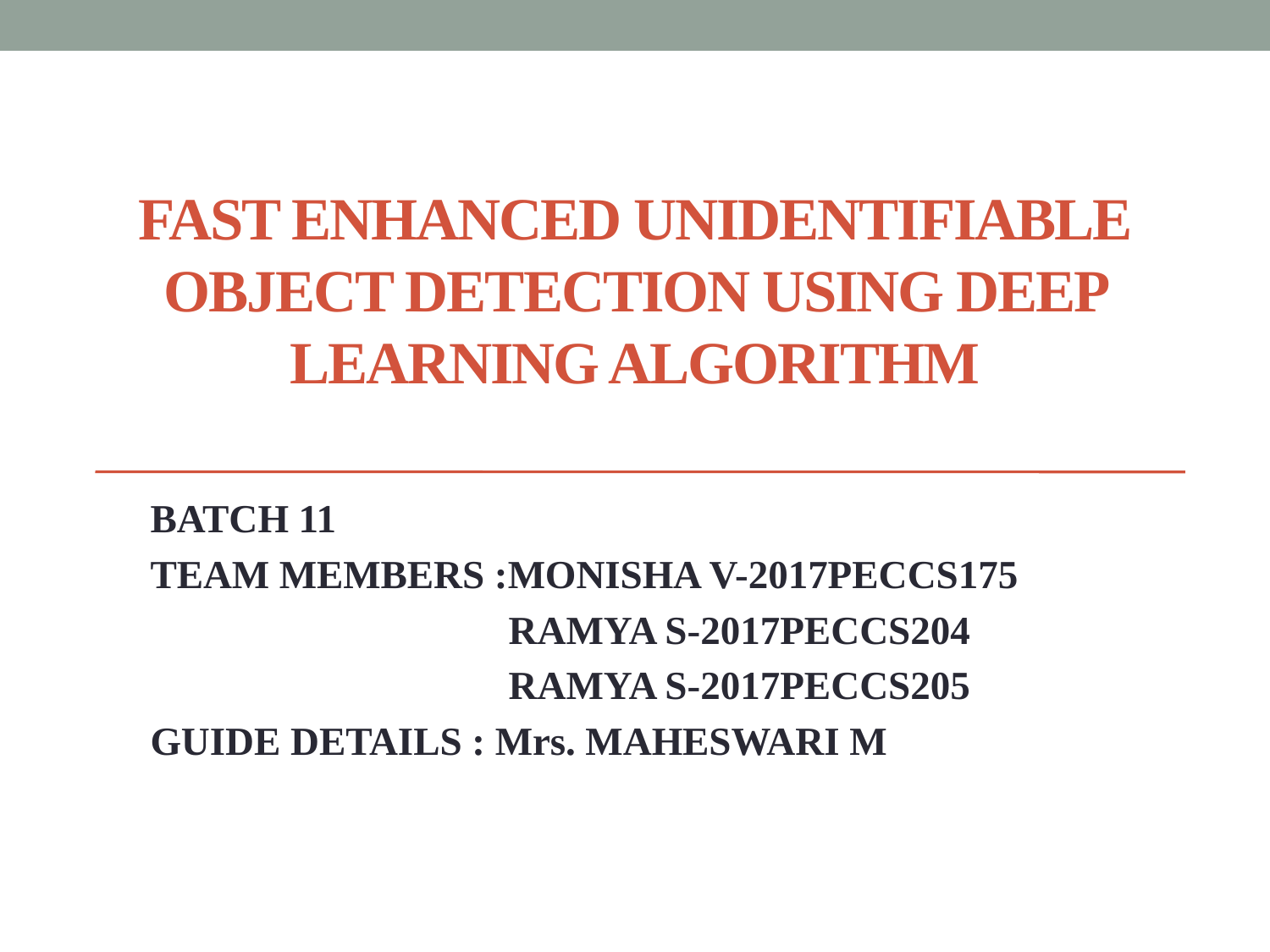

# FAST ENHANCED UNIDENTIFIABLE OBJECT DETECTION USING DEEP LEARNING ALGORITHM
BATCH 11
TEAM MEMBERS :MONISHA V-2017PECCS175
                                    RAMYA S-2017PECCS204
                                    RAMYA S-2017PECCS205
GUIDE DETAILS : Mrs. MAHESWARI M